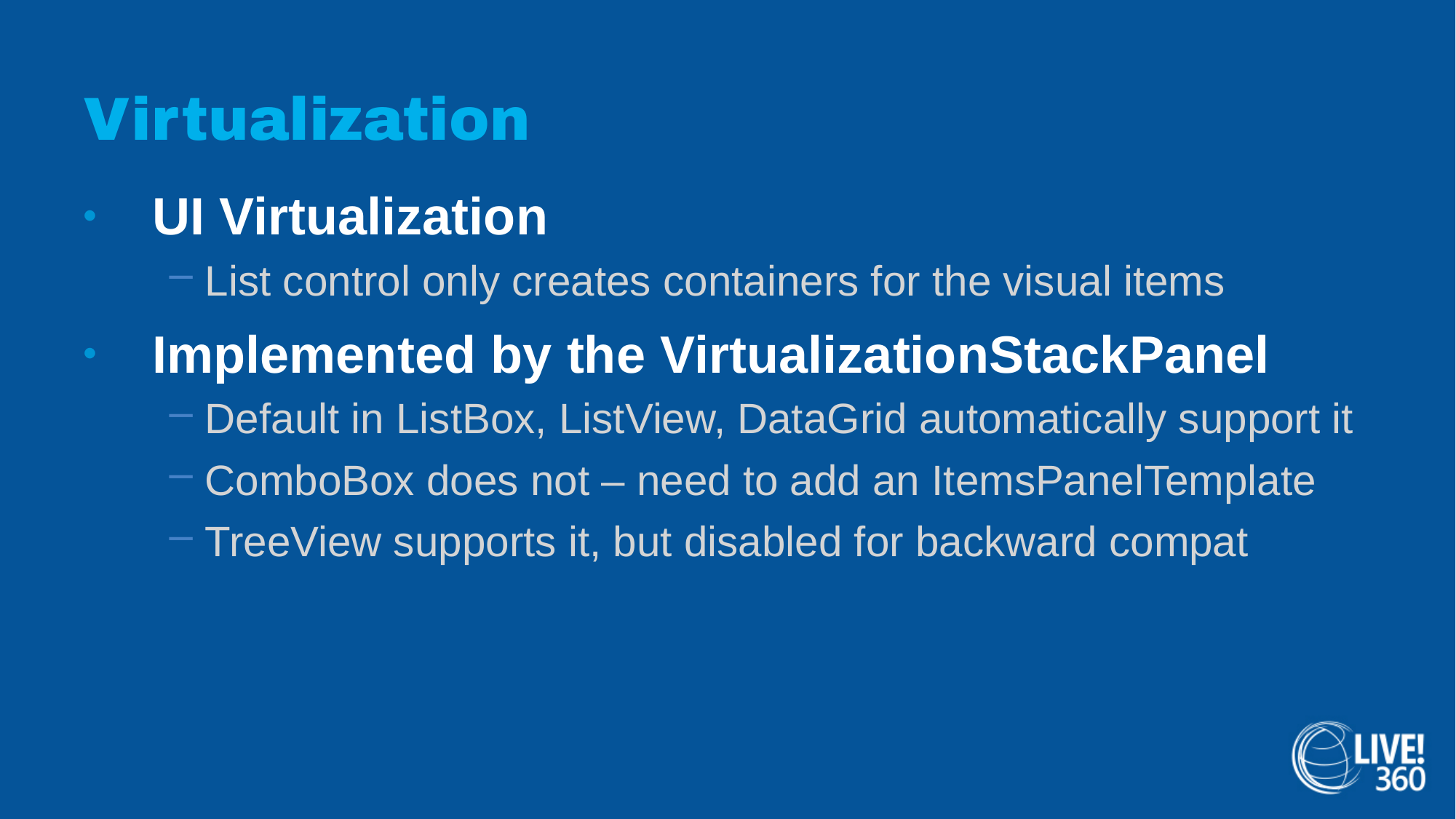

# Virtualization
UI Virtualization
List control only creates containers for the visual items
Implemented by the VirtualizationStackPanel
Default in ListBox, ListView, DataGrid automatically support it
ComboBox does not – need to add an ItemsPanelTemplate
TreeView supports it, but disabled for backward compat